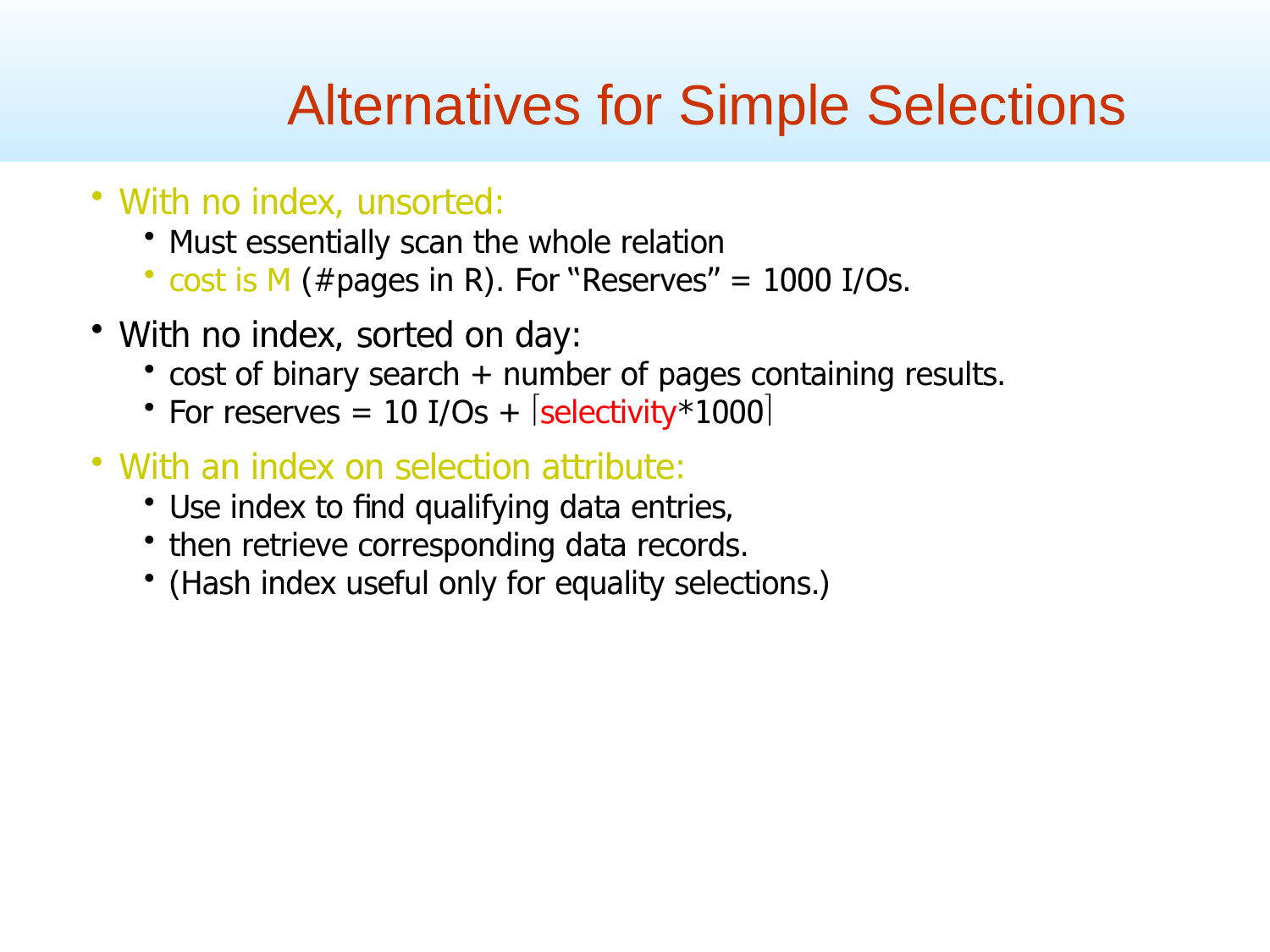

Alternatives for Simple Selections
With no index, unsorted:
Must essentially scan the whole relation
cost is M (#pages in R). For “Reserves” = 1000 I/Os.
With no index, sorted on day:
cost of binary search + number of pages containing results.
For reserves = 10 I/Os + selectivity*1000
With an index on selection attribute:
Use index to find qualifying data entries,
then retrieve corresponding data records.
(Hash index useful only for equality selections.)
7